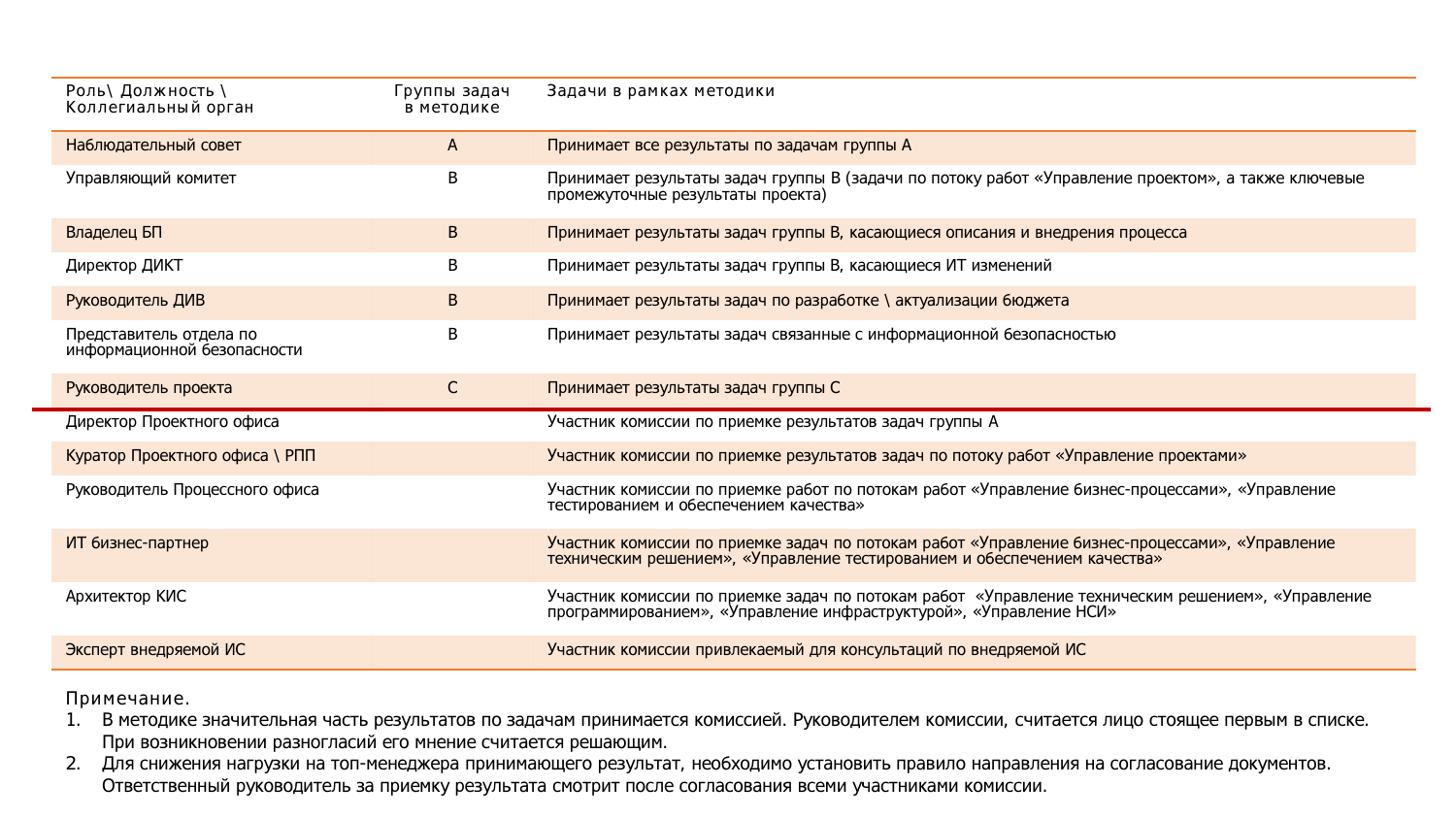

5\34
Ответственность за приемку результатов
| Роль\ Должность \ Коллегиальный орган | Группы задач в методике | Задачи в рамках методики |
| --- | --- | --- |
| Наблюдательный совет | A | Принимает все результаты по задачам группы А |
| Управляющий комитет | B | Принимает результаты задач группы B (задачи по потоку работ «Управление проектом», а также ключевые промежуточные результаты проекта) |
| Владелец БП | B | Принимает результаты задач группы B, касающиеся описания и внедрения процесса |
| Директор ДИКТ | B | Принимает результаты задач группы B, касающиеся ИТ изменений |
| Руководитель ДИВ | B | Принимает результаты задач по разработке \ актуализации бюджета |
| Представитель отдела по информационной безопасности | B | Принимает результаты задач связанные с информационной безопасностью |
| Руководитель проекта | С | Принимает результаты задач группы С |
| Директор Проектного офиса |  | Участник комиссии по приемке результатов задач группы A |
| Куратор Проектного офиса \ РПП |  | Участник комиссии по приемке результатов задач по потоку работ «Управление проектами» |
| Руководитель Процессного офиса |  | Участник комиссии по приемке работ по потокам работ «Управление бизнес-процессами», «Управление тестированием и обеспечением качества» |
| ИТ бизнес-партнер |  | Участник комиссии по приемке задач по потокам работ «Управление бизнес-процессами», «Управление техническим решением», «Управление тестированием и обеспечением качества» |
| Архитектор КИС |  | Участник комиссии по приемке задач по потокам работ «Управление техническим решением», «Управление программированием», «Управление инфраструктурой», «Управление НСИ» |
| Эксперт внедряемой ИС |  | Участник комиссии привлекаемый для консультаций по внедряемой ИС |
Примечание.
В методике значительная часть результатов по задачам принимается комиссией. Руководителем комиссии, считается лицо стоящее первым в списке. При возникновении разногласий его мнение считается решающим.
Для снижения нагрузки на топ-менеджера принимающего результат, необходимо установить правило направления на согласование документов. Ответственный руководитель за приемку результата смотрит после согласования всеми участниками комиссии.